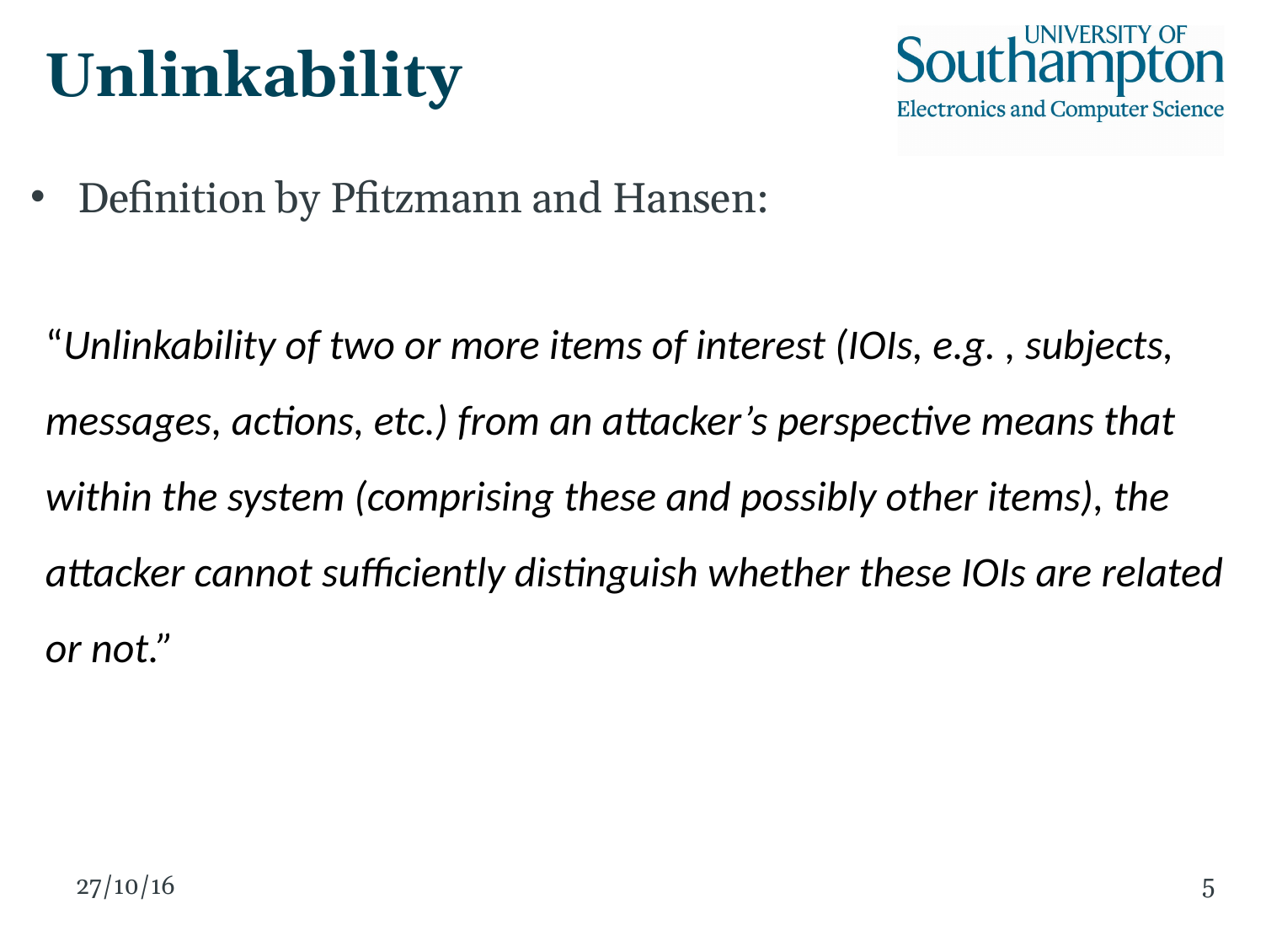

Unlinkability
Definition by Pfitzmann and Hansen:
“Unlinkability of two or more items of interest (IOIs, e.g. , subjects, messages, actions, etc.) from an attacker’s perspective means that within the system (comprising these and possibly other items), the attacker cannot sufficiently distinguish whether these IOIs are related or not.”

5
27/10/16